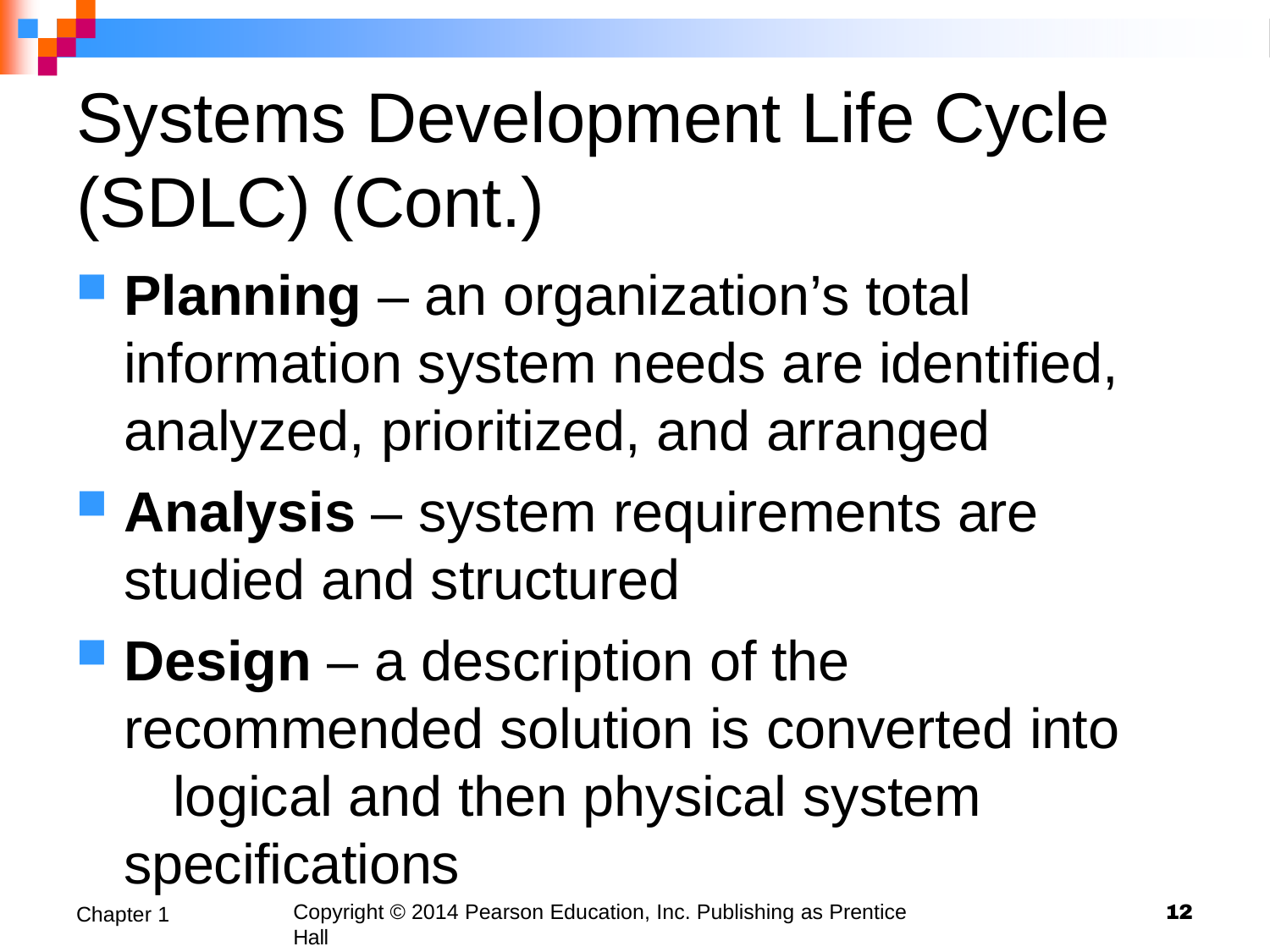

# Systems Development Life Cycle (SDLC) (Cont.)
Planning – an organization’s total information system needs are identified, analyzed, prioritized, and arranged
Analysis – system requirements are studied and structured
Design – a description of the 	recommended solution is converted into 	logical and then physical system 	specifications
12
Copyright © 2014 Pearson Education, Inc. Publishing as Prentice Hall
Chapter 1